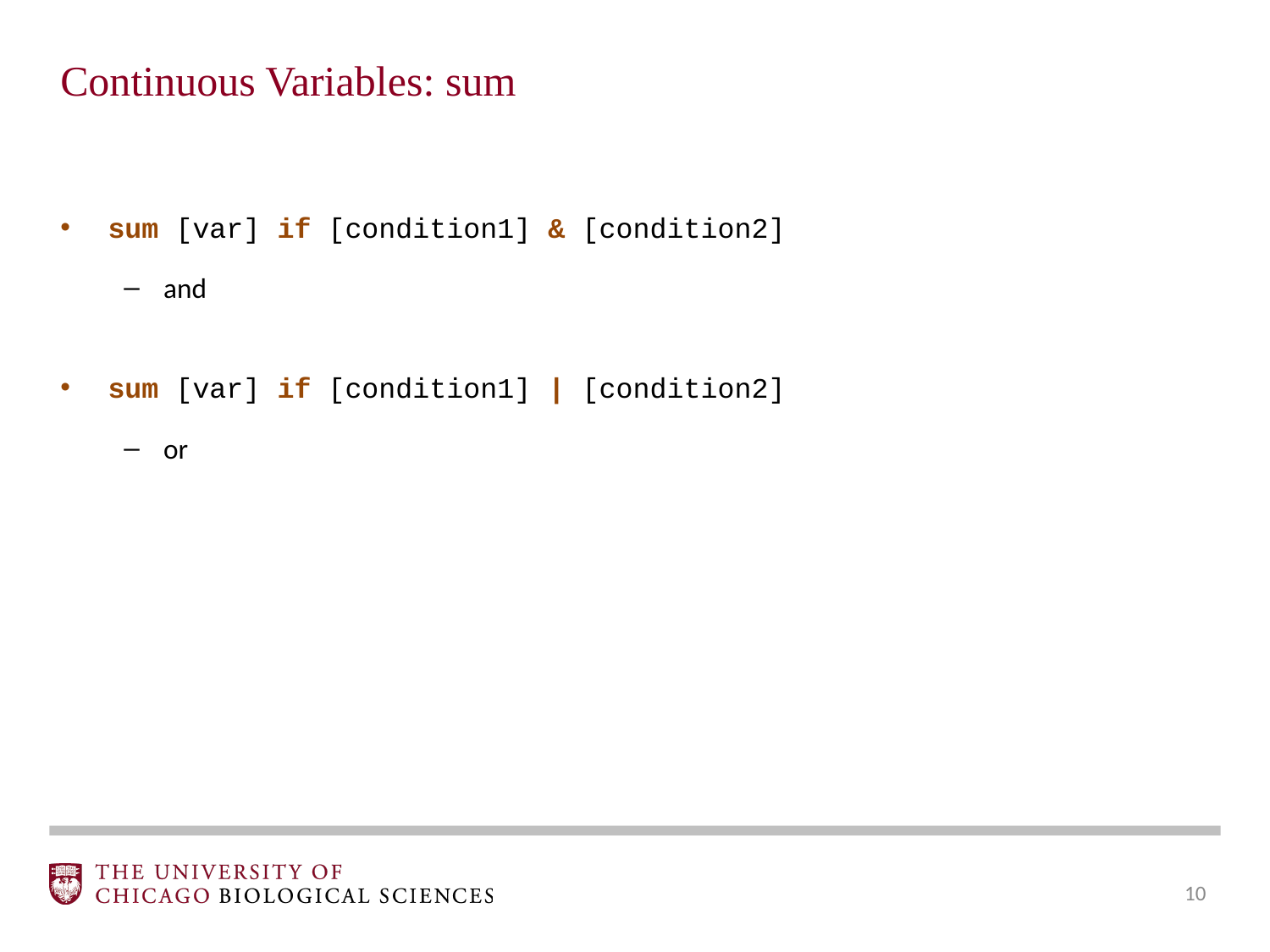

Continuous Variables: sum

sum [var] if [condition1] & [condition2]
and

sum [var] if [condition1] | [condition2]
or

10